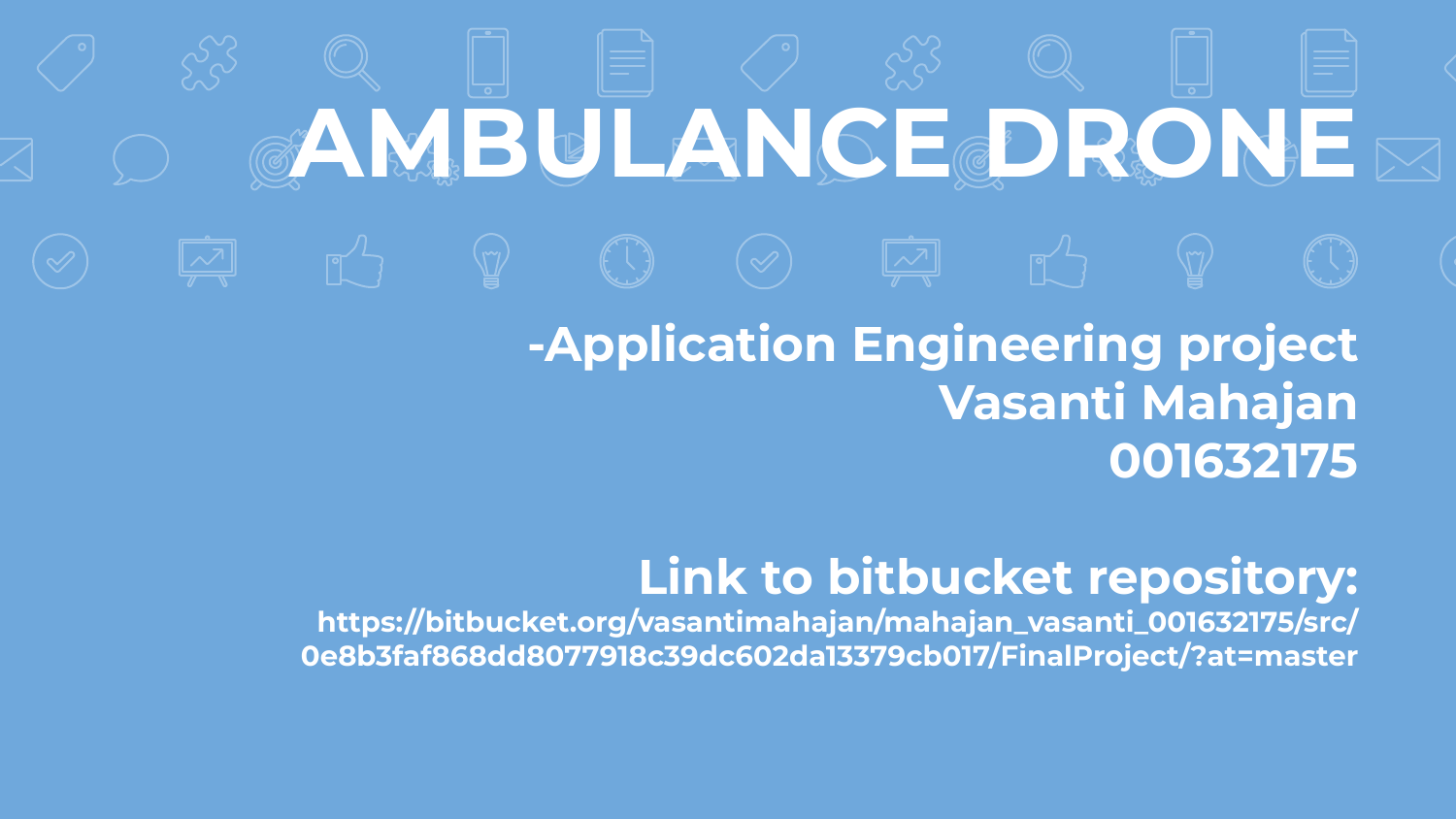

# AMBULANCE DRONE -Application Engineering project Vasanti Mahajan 001632175 Link to bitbucket repository: https://bitbucket.org/vasantimahajan/mahajan_vasanti_001632175/src/0e8b3faf868dd8077918c39dc602da13379cb017/FinalProject/?at=master